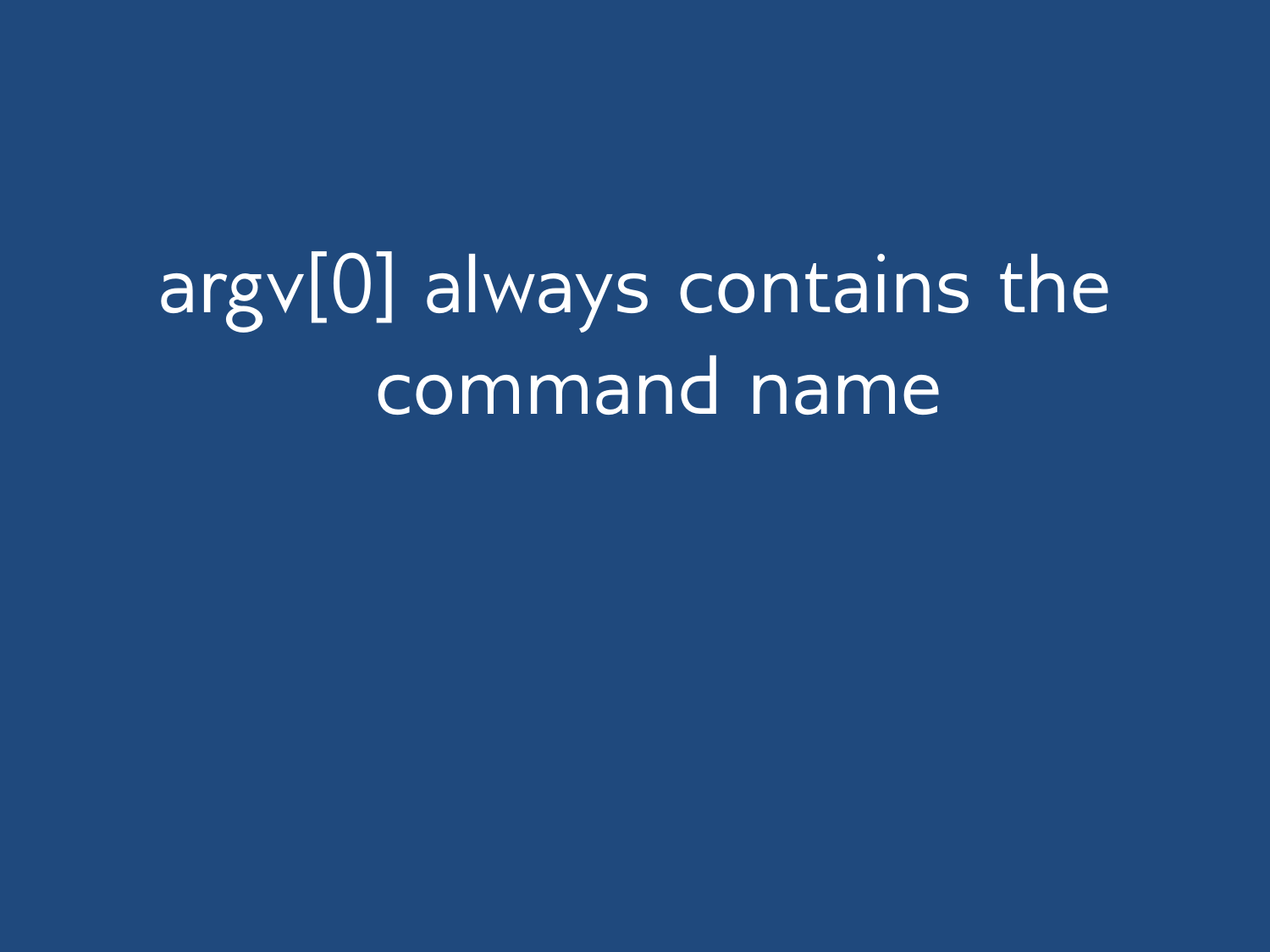

#
argv[0] always contains the command name